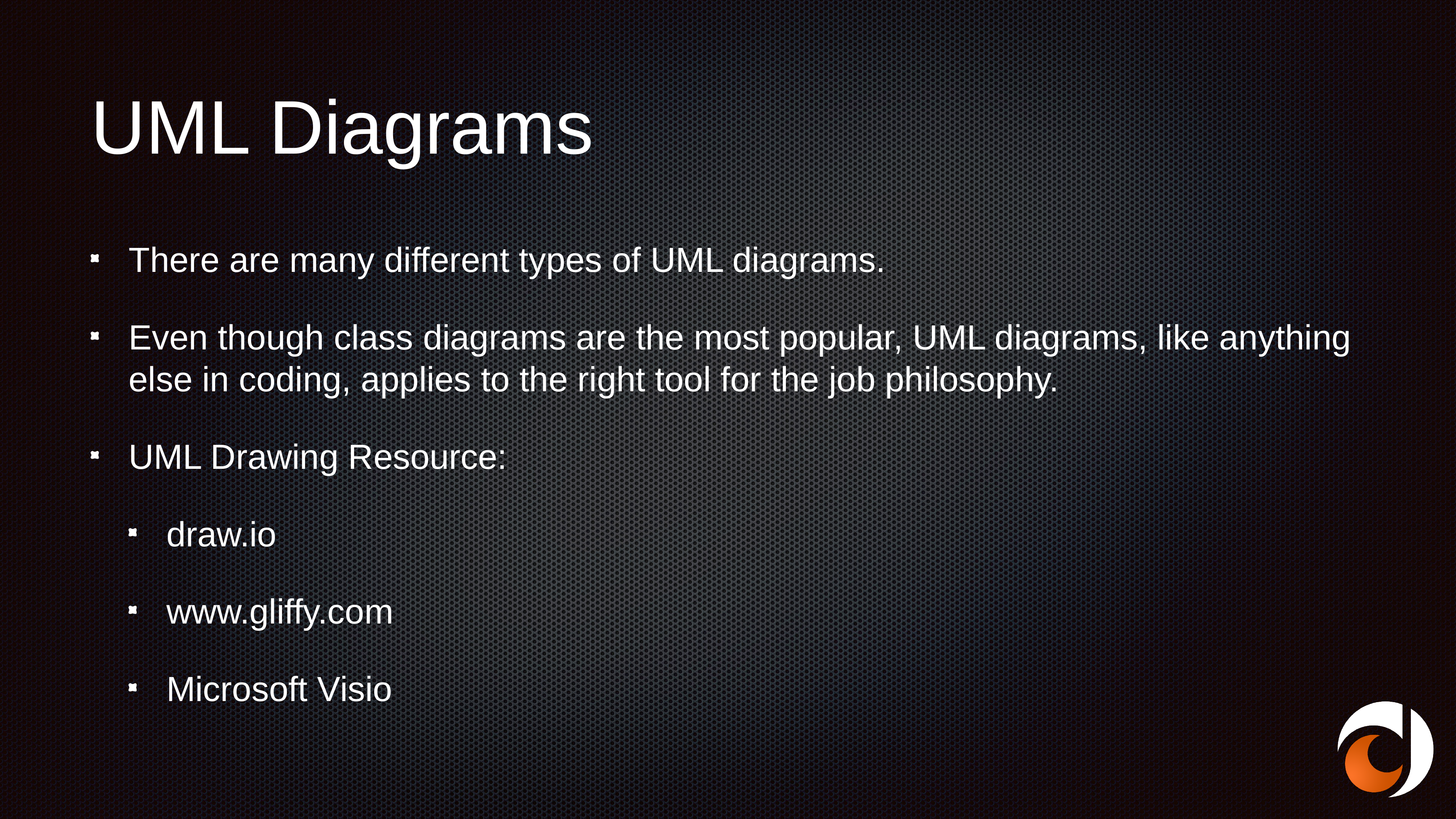

# UML Diagrams
There are many different types of UML diagrams.
Even though class diagrams are the most popular, UML diagrams, like anything else in coding, applies to the right tool for the job philosophy.
UML Drawing Resource:
draw.io
www.gliffy.com
Microsoft Visio